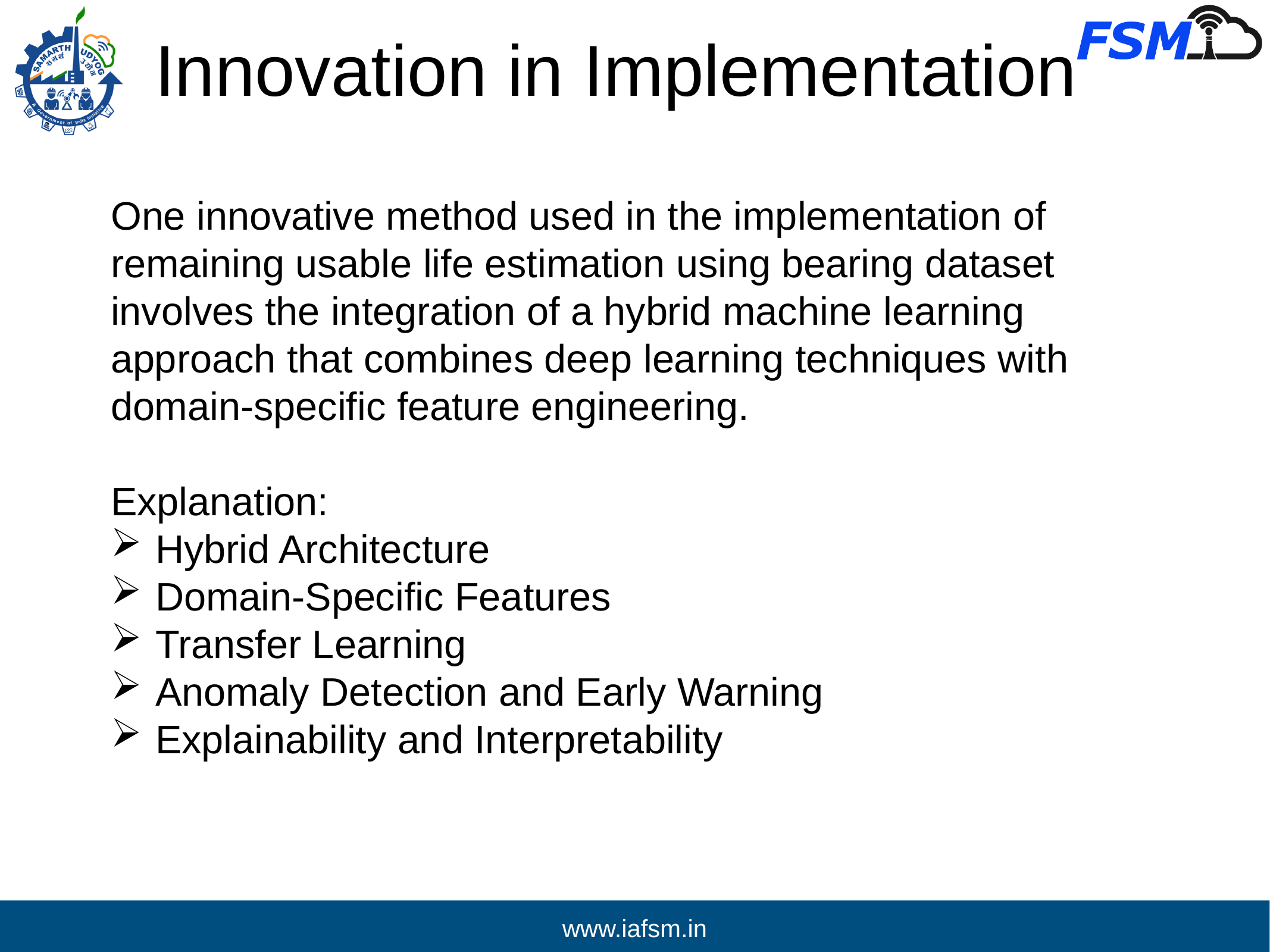

# Innovation in Implementation
One innovative method used in the implementation of remaining usable life estimation using bearing dataset involves the integration of a hybrid machine learning approach that combines deep learning techniques with domain-specific feature engineering.

Explanation:
Hybrid Architecture
Domain-Specific Features
Transfer Learning
Anomaly Detection and Early Warning
Explainability and Interpretability